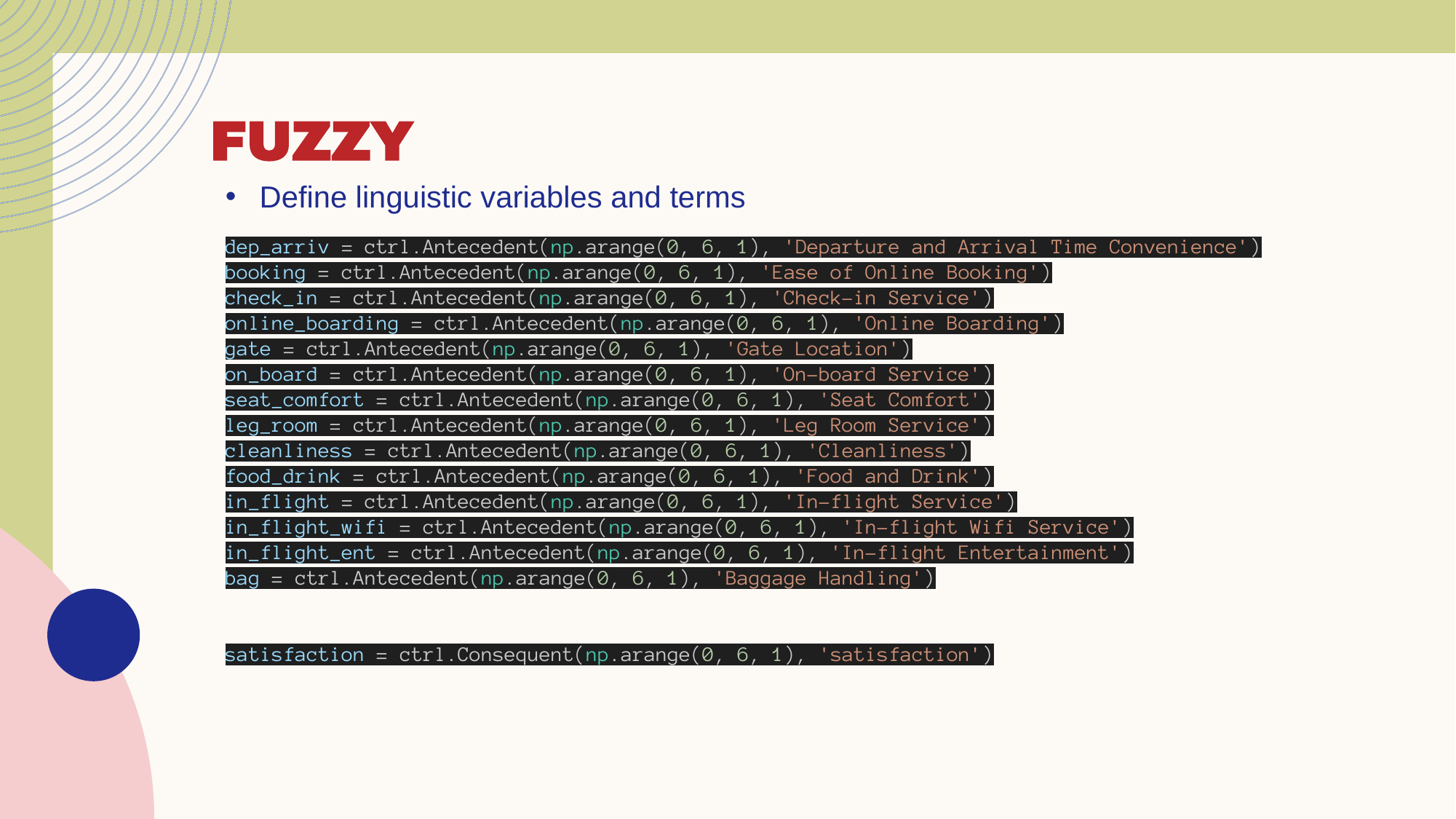

# Fuzzy
Define linguistic variables and terms
dep_arriv = ctrl.Antecedent(np.arange(0, 6, 1), 'Departure and Arrival Time Convenience')
booking = ctrl.Antecedent(np.arange(0, 6, 1), 'Ease of Online Booking')
check_in = ctrl.Antecedent(np.arange(0, 6, 1), 'Check-in Service')
online_boarding = ctrl.Antecedent(np.arange(0, 6, 1), 'Online Boarding')
gate = ctrl.Antecedent(np.arange(0, 6, 1), 'Gate Location')
on_board = ctrl.Antecedent(np.arange(0, 6, 1), 'On-board Service')
seat_comfort = ctrl.Antecedent(np.arange(0, 6, 1), 'Seat Comfort')
leg_room = ctrl.Antecedent(np.arange(0, 6, 1), 'Leg Room Service')
cleanliness = ctrl.Antecedent(np.arange(0, 6, 1), 'Cleanliness')
food_drink = ctrl.Antecedent(np.arange(0, 6, 1), 'Food and Drink')
in_flight = ctrl.Antecedent(np.arange(0, 6, 1), 'In-flight Service')
in_flight_wifi = ctrl.Antecedent(np.arange(0, 6, 1), 'In-flight Wifi Service')
in_flight_ent = ctrl.Antecedent(np.arange(0, 6, 1), 'In-flight Entertainment')
bag = ctrl.Antecedent(np.arange(0, 6, 1), 'Baggage Handling')
satisfaction = ctrl.Consequent(np.arange(0, 6, 1), 'satisfaction')